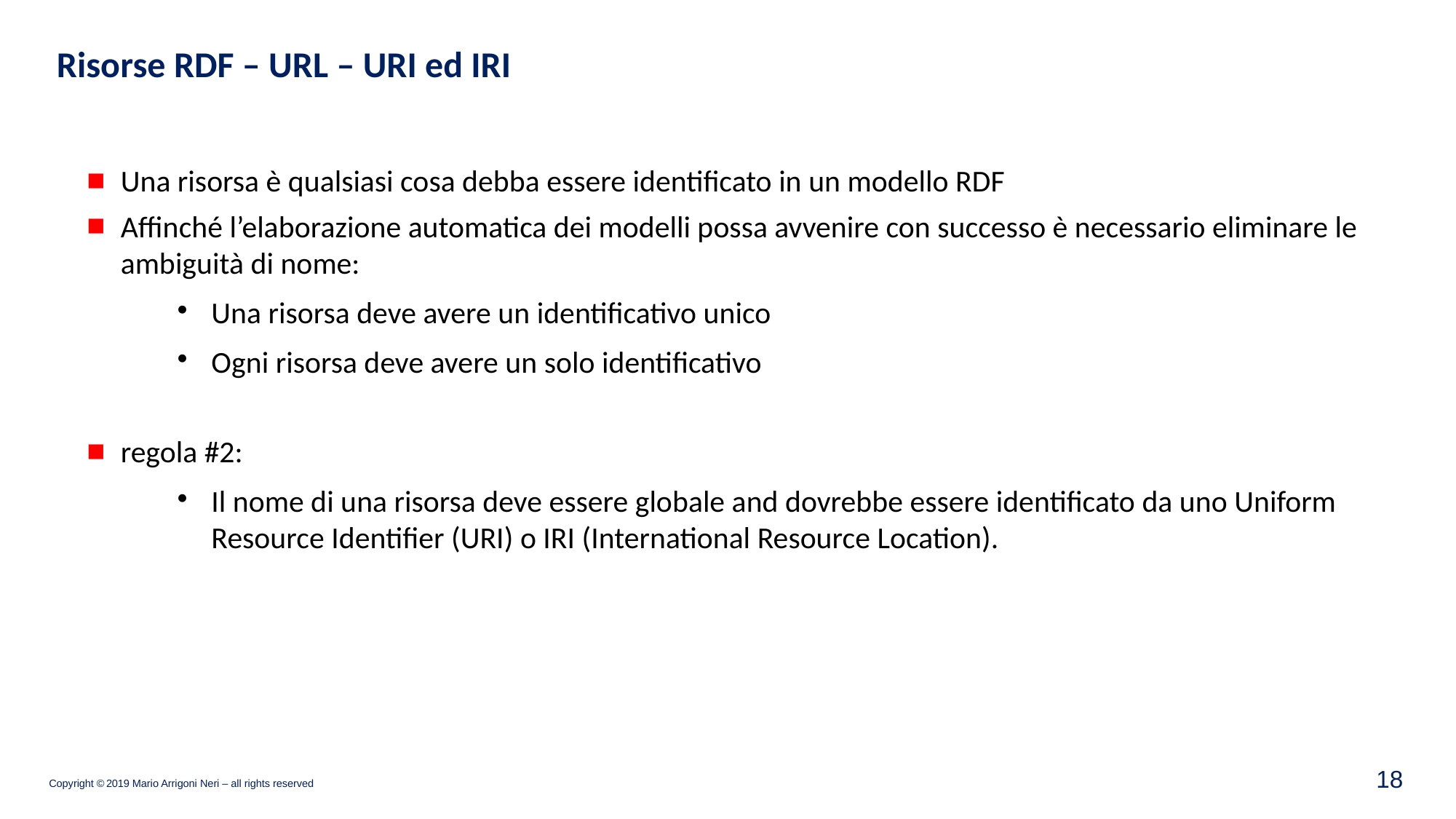

Risorse RDF – URL – URI ed IRI

Una risorsa è qualsiasi cosa debba essere identificato in un modello RDF
Affinché l’elaborazione automatica dei modelli possa avvenire con successo è necessario eliminare le ambiguità di nome:
Una risorsa deve avere un identificativo unico
Ogni risorsa deve avere un solo identificativo
regola #2:
Il nome di una risorsa deve essere globale and dovrebbe essere identificato da uno Uniform Resource Identiﬁer (URI) o IRI (International Resource Location).
18